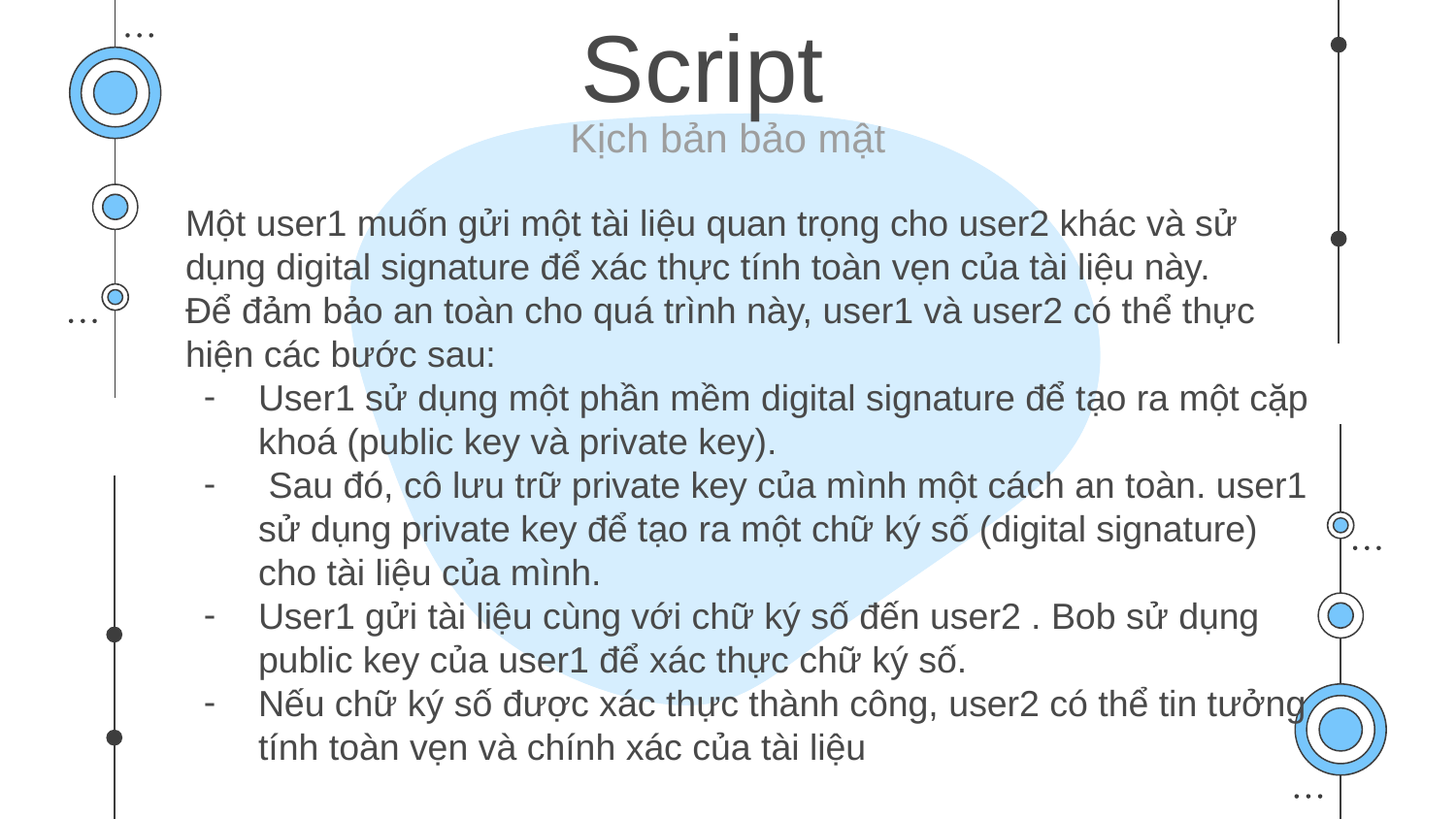

# Script
Kịch bản bảo mật
Một user1 muốn gửi một tài liệu quan trọng cho user2 khác và sử dụng digital signature để xác thực tính toàn vẹn của tài liệu này.
Để đảm bảo an toàn cho quá trình này, user1 và user2 có thể thực hiện các bước sau:
User1 sử dụng một phần mềm digital signature để tạo ra một cặp khoá (public key và private key).
 Sau đó, cô lưu trữ private key của mình một cách an toàn. user1 sử dụng private key để tạo ra một chữ ký số (digital signature) cho tài liệu của mình.
User1 gửi tài liệu cùng với chữ ký số đến user2 . Bob sử dụng public key của user1 để xác thực chữ ký số.
Nếu chữ ký số được xác thực thành công, user2 có thể tin tưởng tính toàn vẹn và chính xác của tài liệu